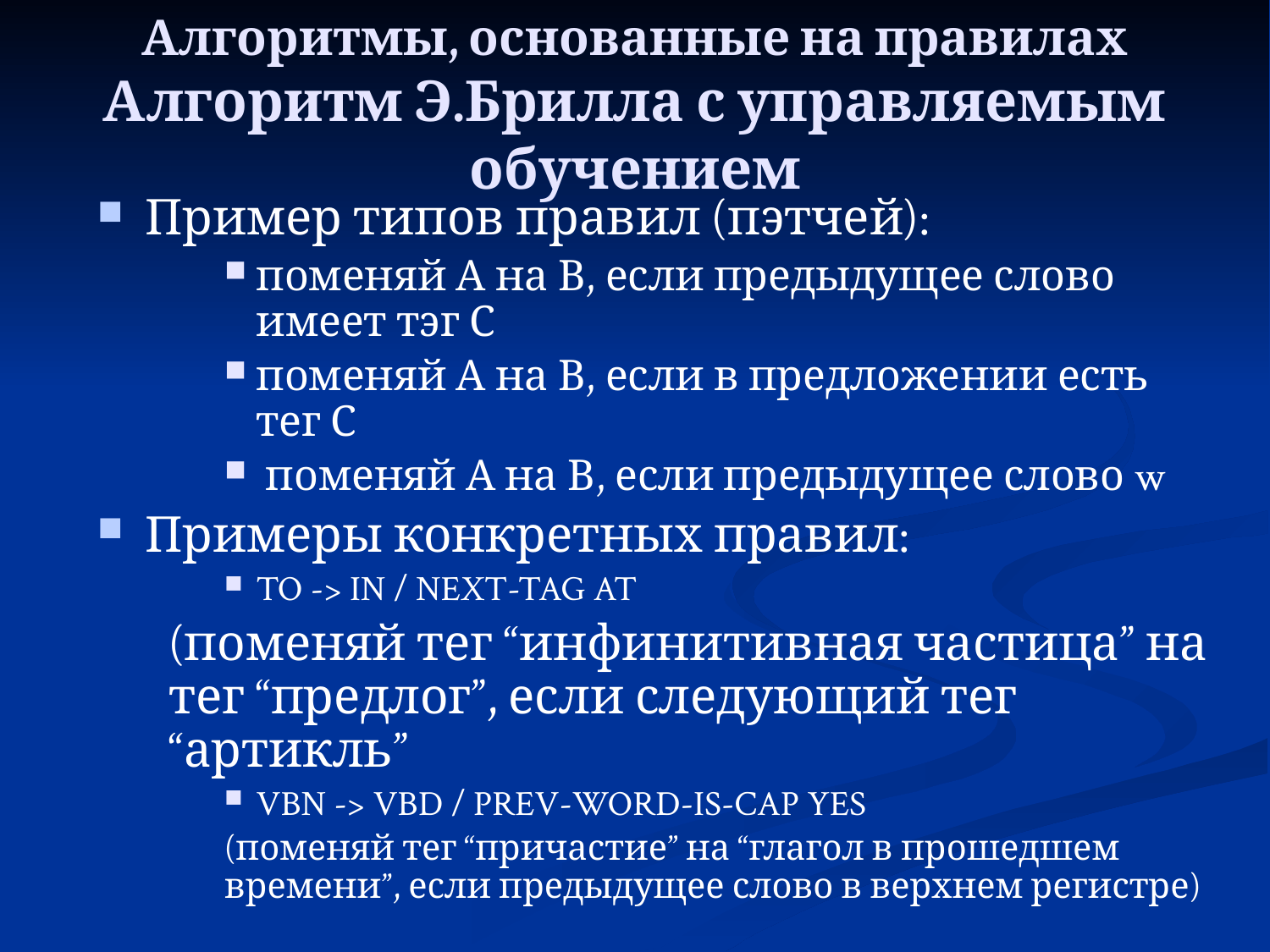

Алгоритмы, основанные на правилах
Алгоритм Э.Брилла с управляемым обучением
Пример типов правил (пэтчей):
поменяй А на В, если предыдущее слово имеет тэг С
поменяй А на В, если в предложении есть тег С
 поменяй А на В, если предыдущее слово w
Примеры конкретных правил:
TO -> IN / NEXT-TAG AT
(поменяй тег “инфинитивная частица” на тег “предлог”, если следующий тег “артикль”
VBN -> VBD / PREV-WORD-IS-CAP YES
(поменяй тег “причастие” на “глагол в прошедшем времени”, если предыдущее слово в верхнем регистре)